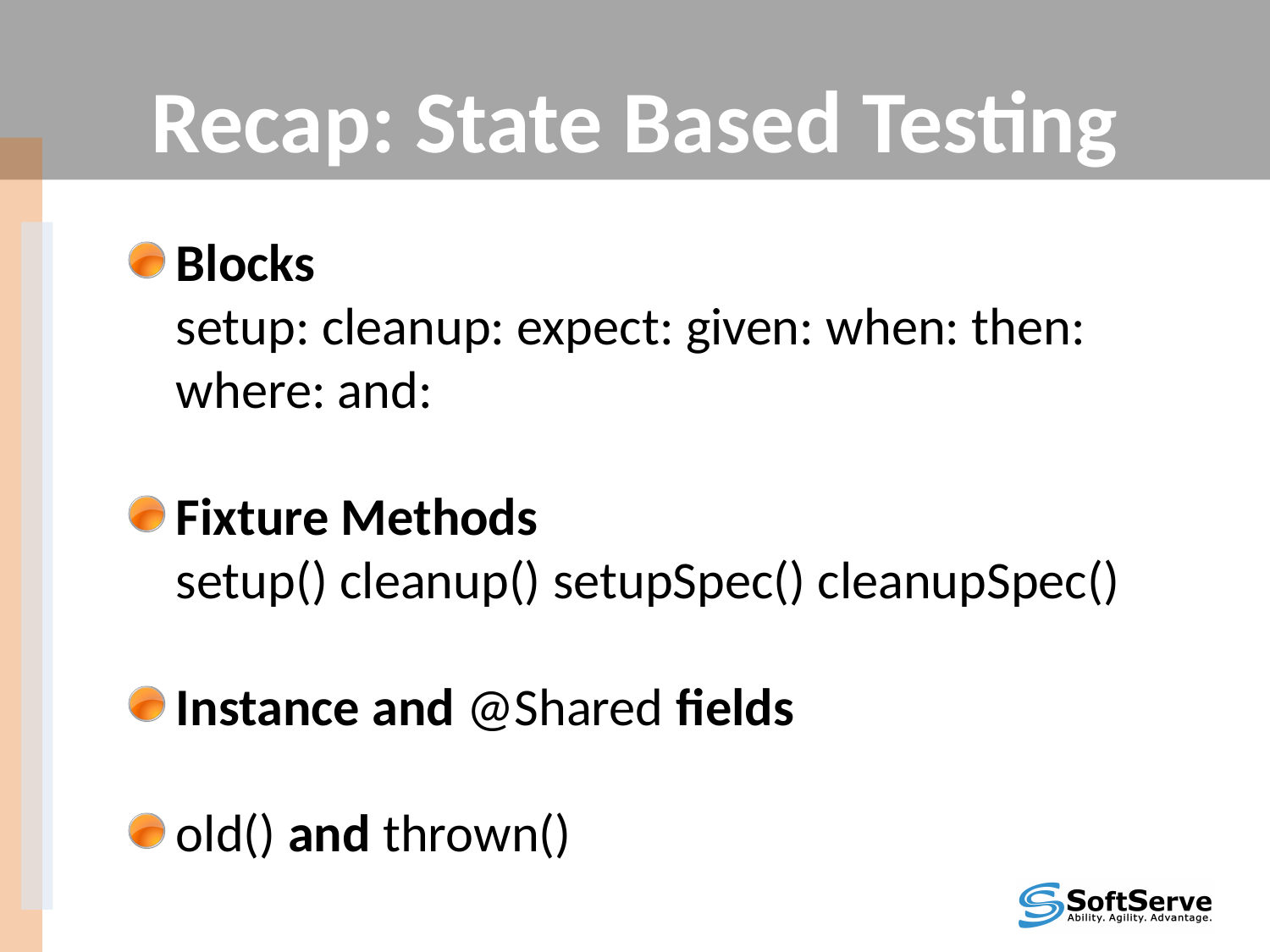

# Recap: State Based Testing
Blocks
setup: cleanup: expect: given: when: then:
where: and:

Fixture Methods
setup() cleanup() setupSpec() cleanupSpec()

Instance and @Shared fields

old() and thrown()